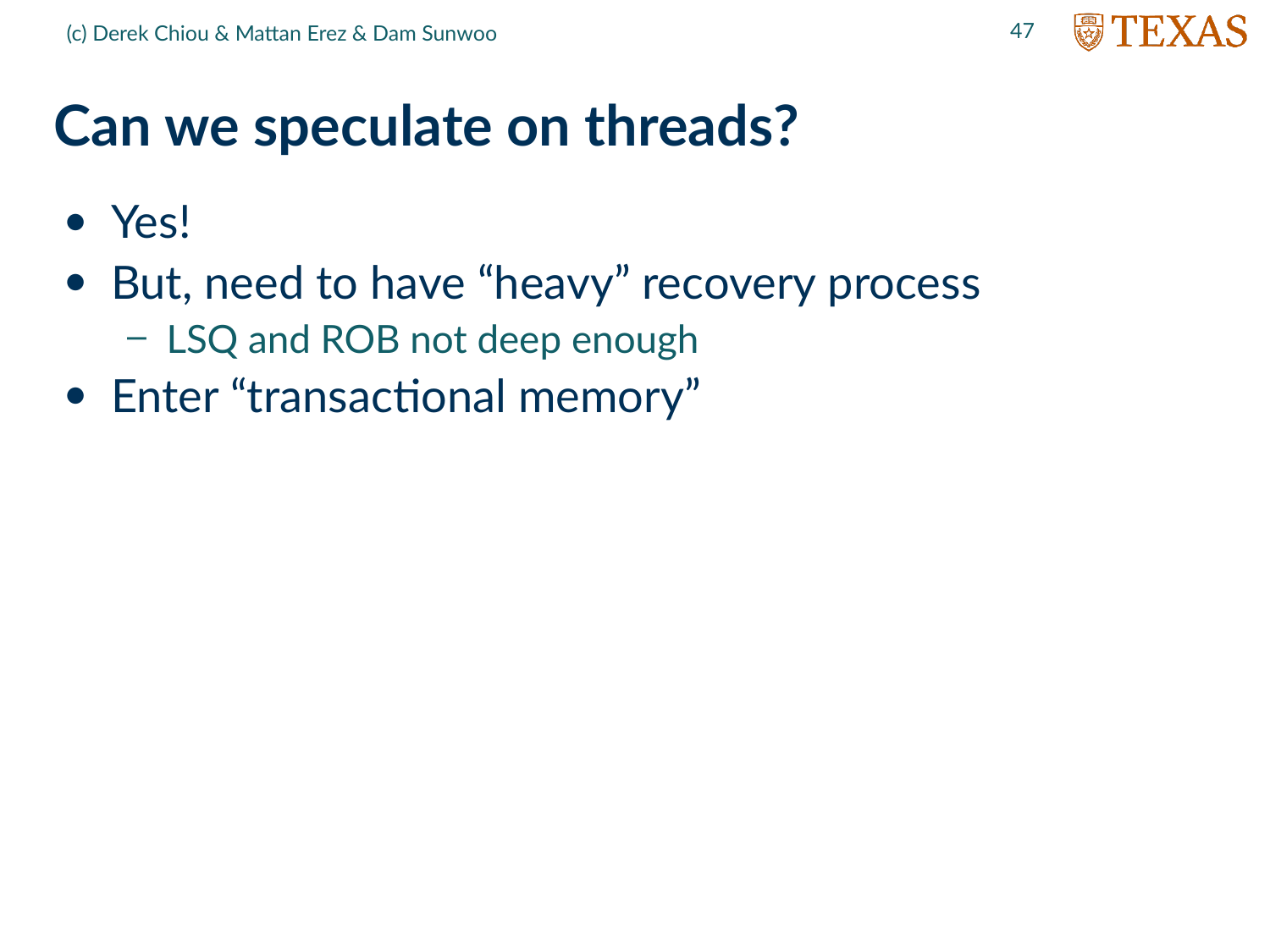

47
(c) Derek Chiou & Mattan Erez & Dam Sunwoo
# Can we speculate on threads?
Yes!
But, need to have “heavy” recovery process
LSQ and ROB not deep enough
Enter “transactional memory”